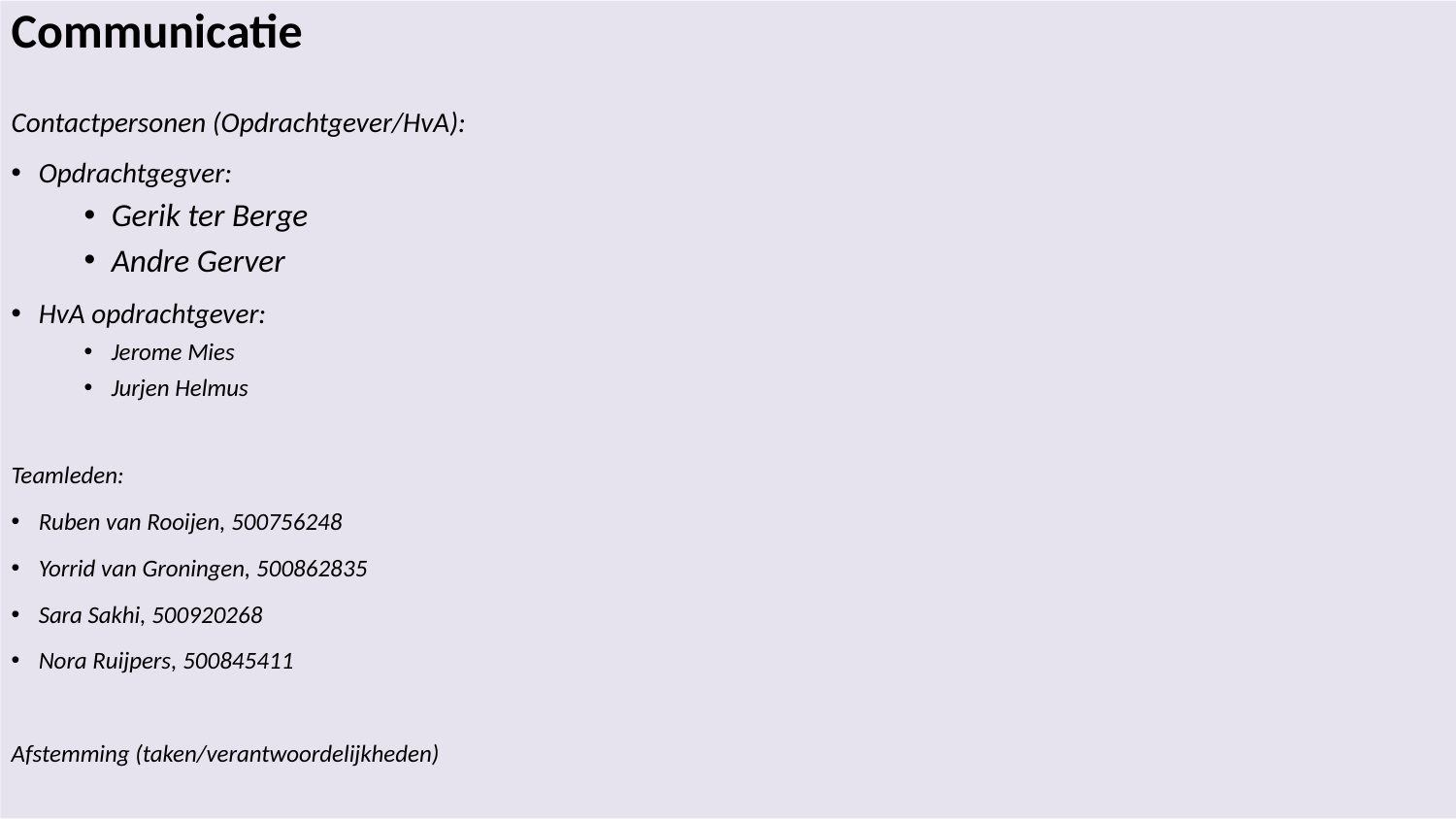

Communicatie
Contactpersonen (Opdrachtgever/HvA):
Opdrachtgegver:
Gerik ter Berge
Andre Gerver
HvA opdrachtgever:
Jerome Mies
Jurjen Helmus

Teamleden:
Ruben van Rooijen, 500756248
Yorrid van Groningen, 500862835
Sara Sakhi, 500920268
Nora Ruijpers, 500845411

Afstemming (taken/verantwoordelijkheden)

6
Business Analytics 1. PvA